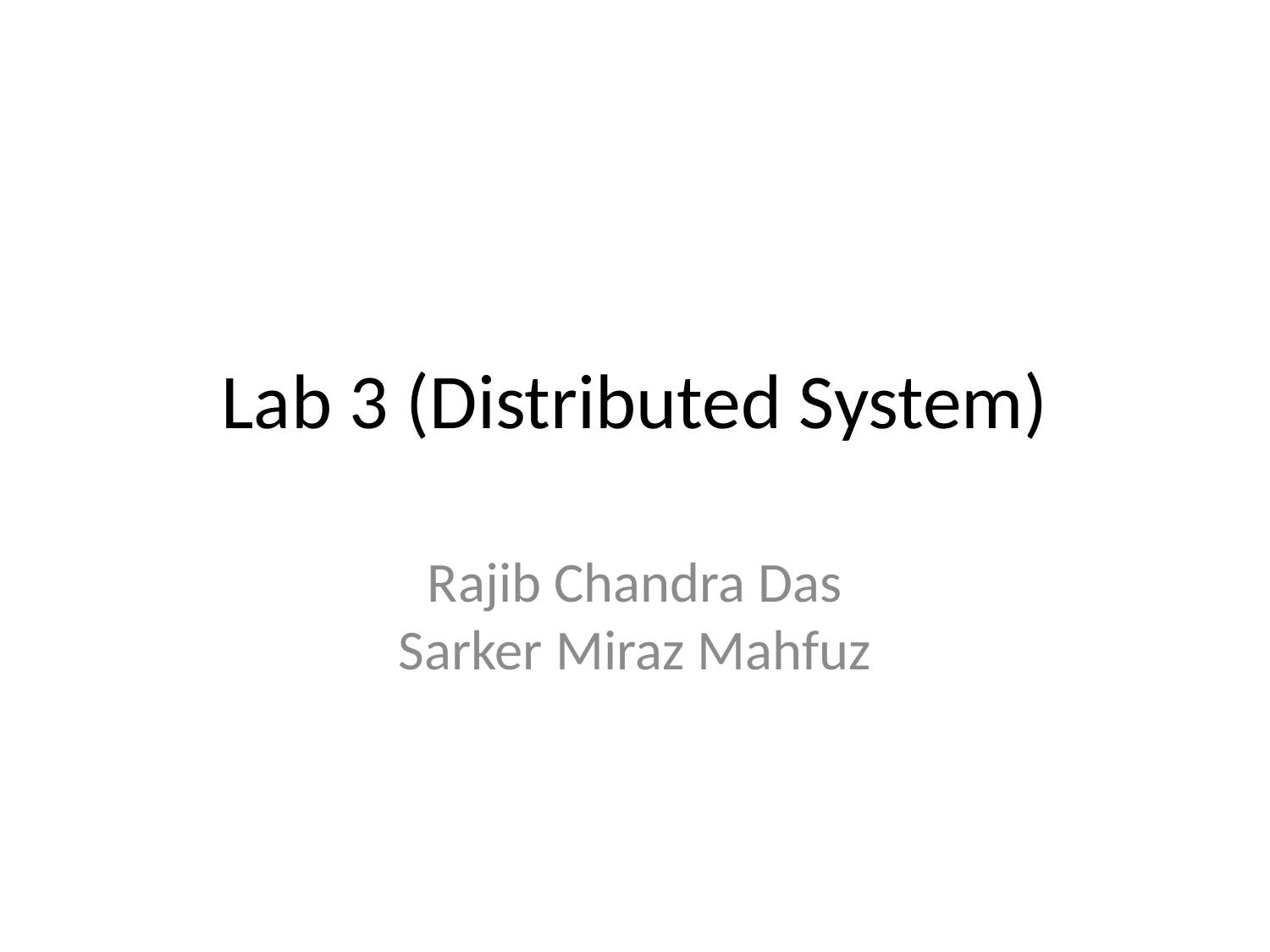

# Lab 3 (Distributed System)
Rajib Chandra Das
Sarker Miraz Mahfuz